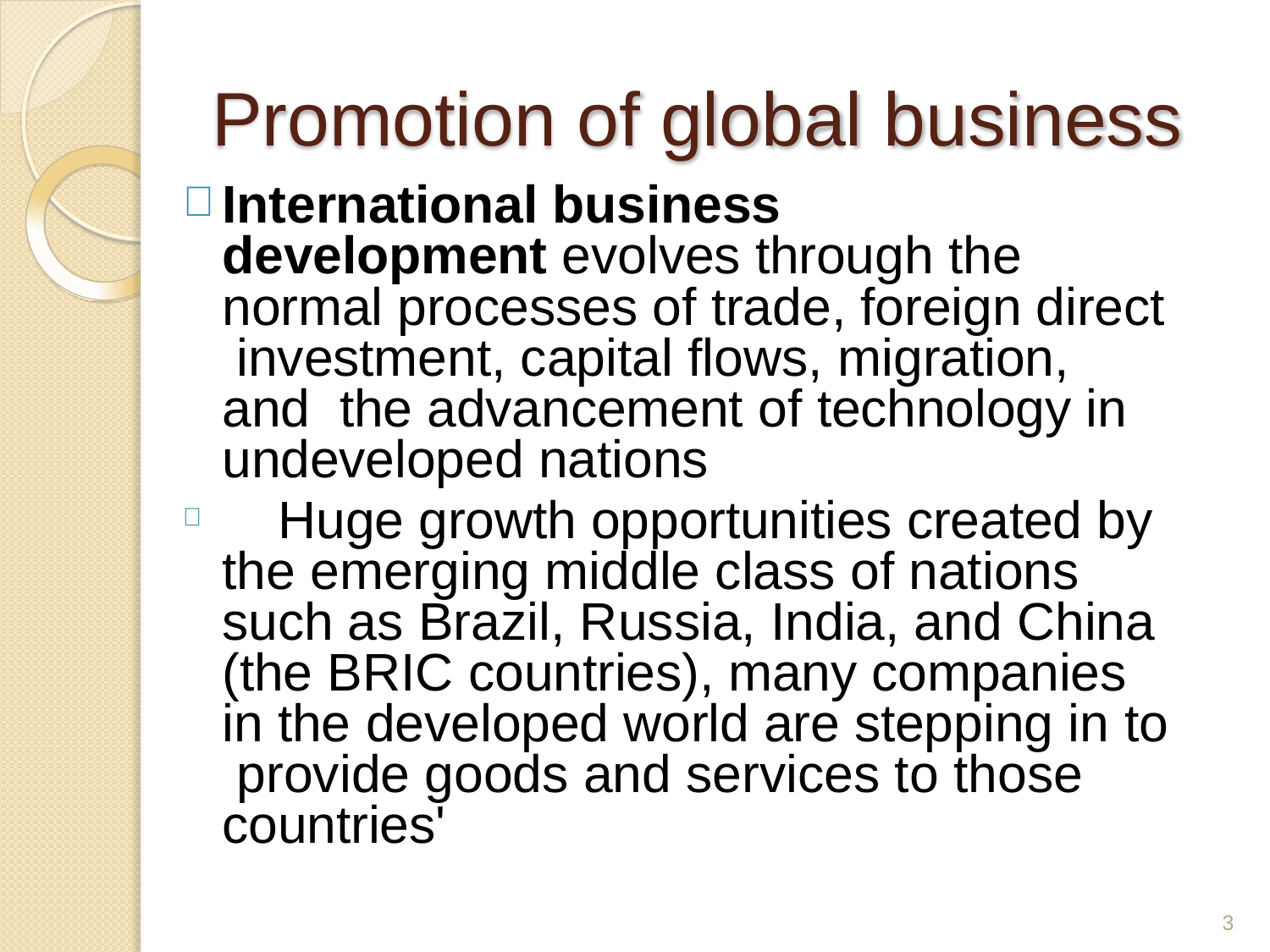

# Promotion of global business
International business  development evolves through the
normal processes of trade, foreign direct  investment, capital flows, migration, and  the advancement of technology in  undeveloped nations
	Huge growth opportunities created by  the emerging middle class of nations  such as Brazil, Russia, India, and China  (the BRIC countries), many companies  in the developed world are stepping in to  provide goods and services to those  countries'
3